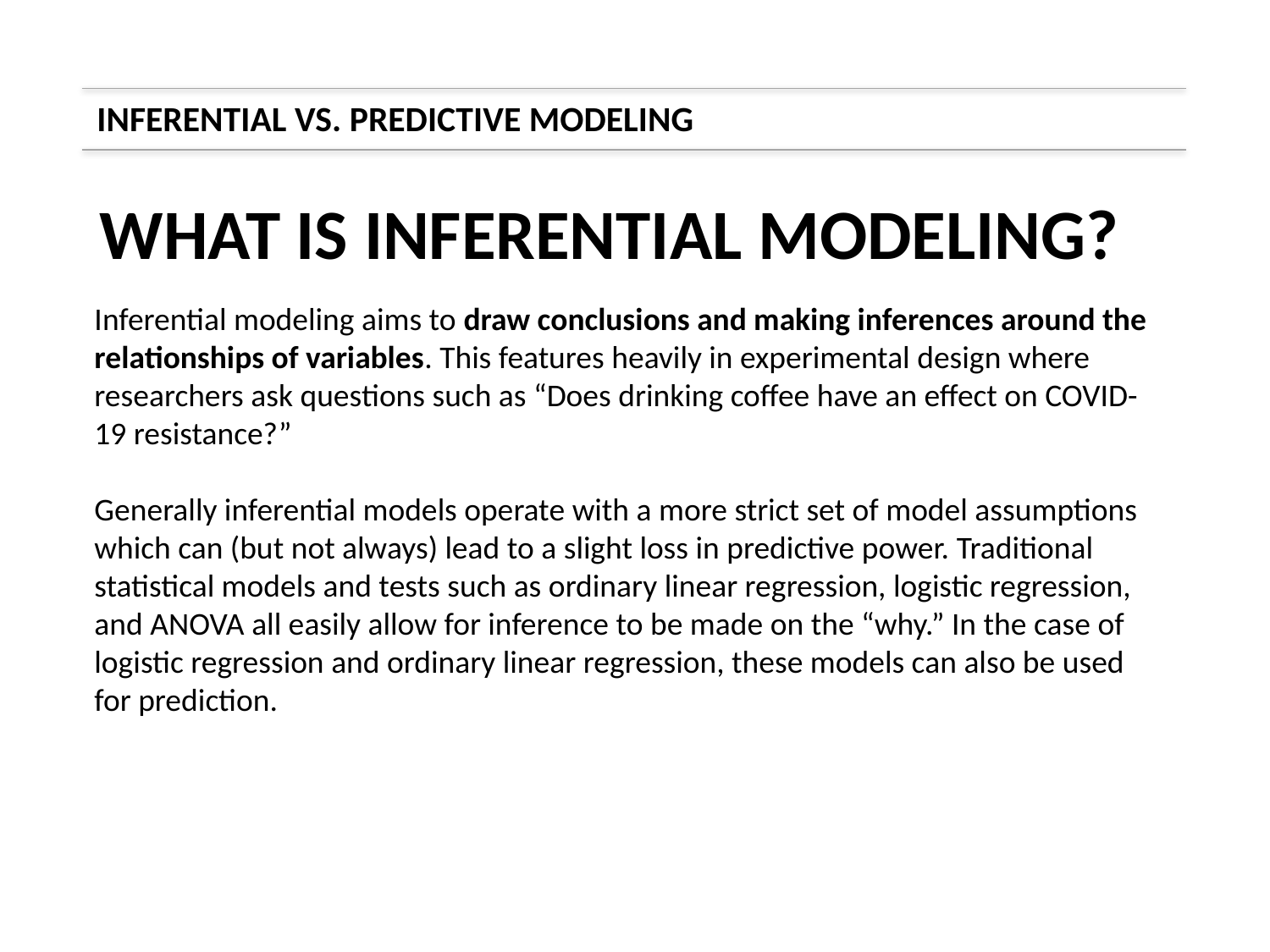

INFERENTIAL VS. PREDICTIVE MODELING
WHAT IS INFERENTIAL MODELING?
Inferential modeling aims to draw conclusions and making inferences around the relationships of variables. This features heavily in experimental design where researchers ask questions such as “Does drinking coffee have an effect on COVID-19 resistance?”

Generally inferential models operate with a more strict set of model assumptions which can (but not always) lead to a slight loss in predictive power. Traditional statistical models and tests such as ordinary linear regression, logistic regression, and ANOVA all easily allow for inference to be made on the “why.” In the case of logistic regression and ordinary linear regression, these models can also be used for prediction.